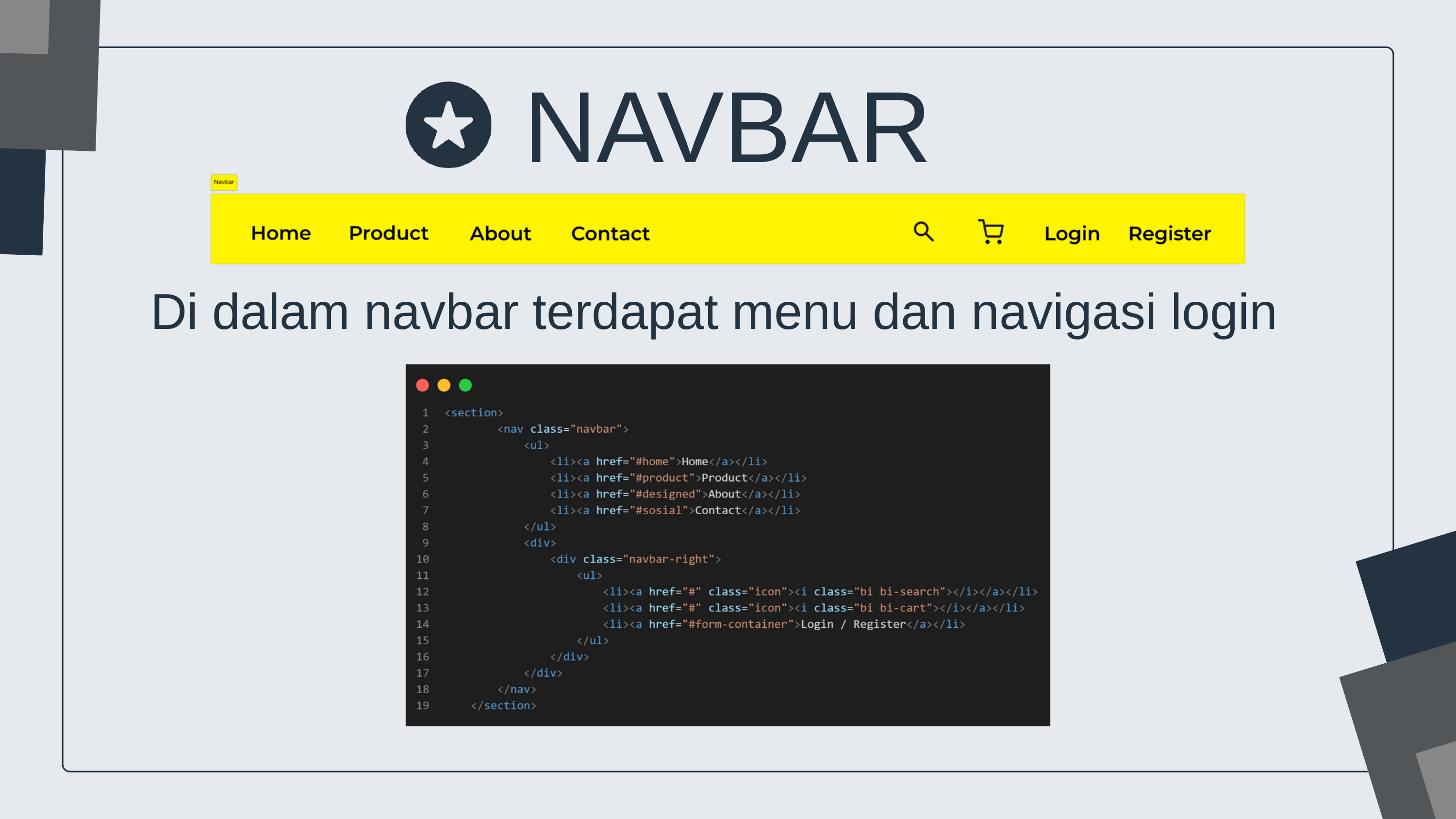

NAVBAR

Di dalam navbar terdapat menu dan navigasi login